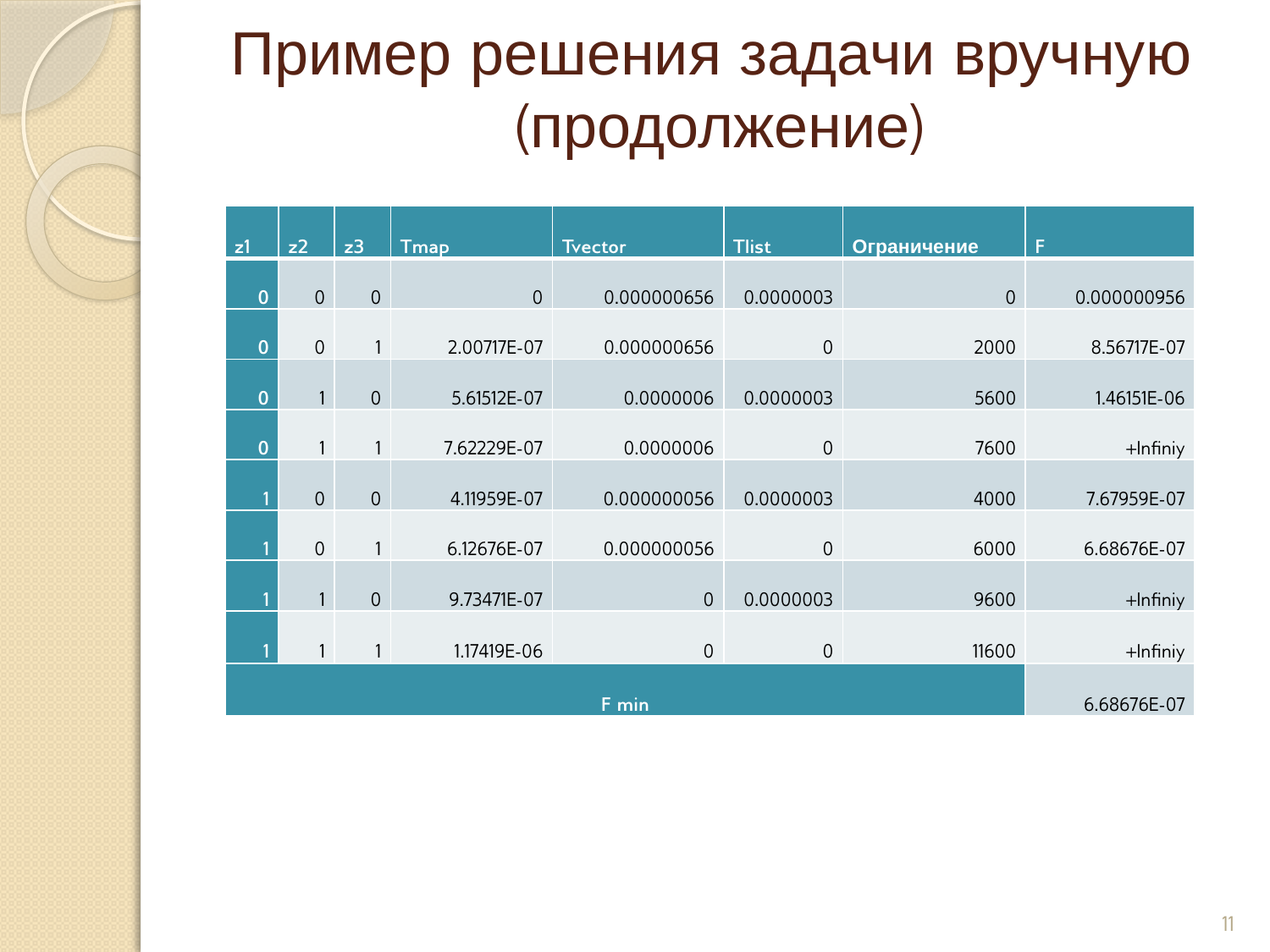

# Пример решения задачи вручную  (продолжение)
| z1 | z2 | z3 | Tmap | Tvector | Tlist | Ограничение | F |
| --- | --- | --- | --- | --- | --- | --- | --- |
| 0 | 0 | 0 | 0 | 0.000000656 | 0.0000003 | 0 | 0.000000956 |
| 0 | 0 | 1 | 2.00717E-07 | 0.000000656 | 0 | 2000 | 8.56717E-07 |
| 0 | 1 | 0 | 5.61512E-07 | 0.0000006 | 0.0000003 | 5600 | 1.46151E-06 |
| 0 | 1 | 1 | 7.62229E-07 | 0.0000006 | 0 | 7600 | +Infiniy |
| 1 | 0 | 0 | 4.11959E-07 | 0.000000056 | 0.0000003 | 4000 | 7.67959E-07 |
| 1 | 0 | 1 | 6.12676E-07 | 0.000000056 | 0 | 6000 | 6.68676E-07 |
| 1 | 1 | 0 | 9.73471E-07 | 0 | 0.0000003 | 9600 | +Infiniy |
| 1 | 1 | 1 | 1.17419E-06 | 0 | 0 | 11600 | +Infiniy |
| F min |  |  |  |  |  |  | 6.68676E-07 |
11